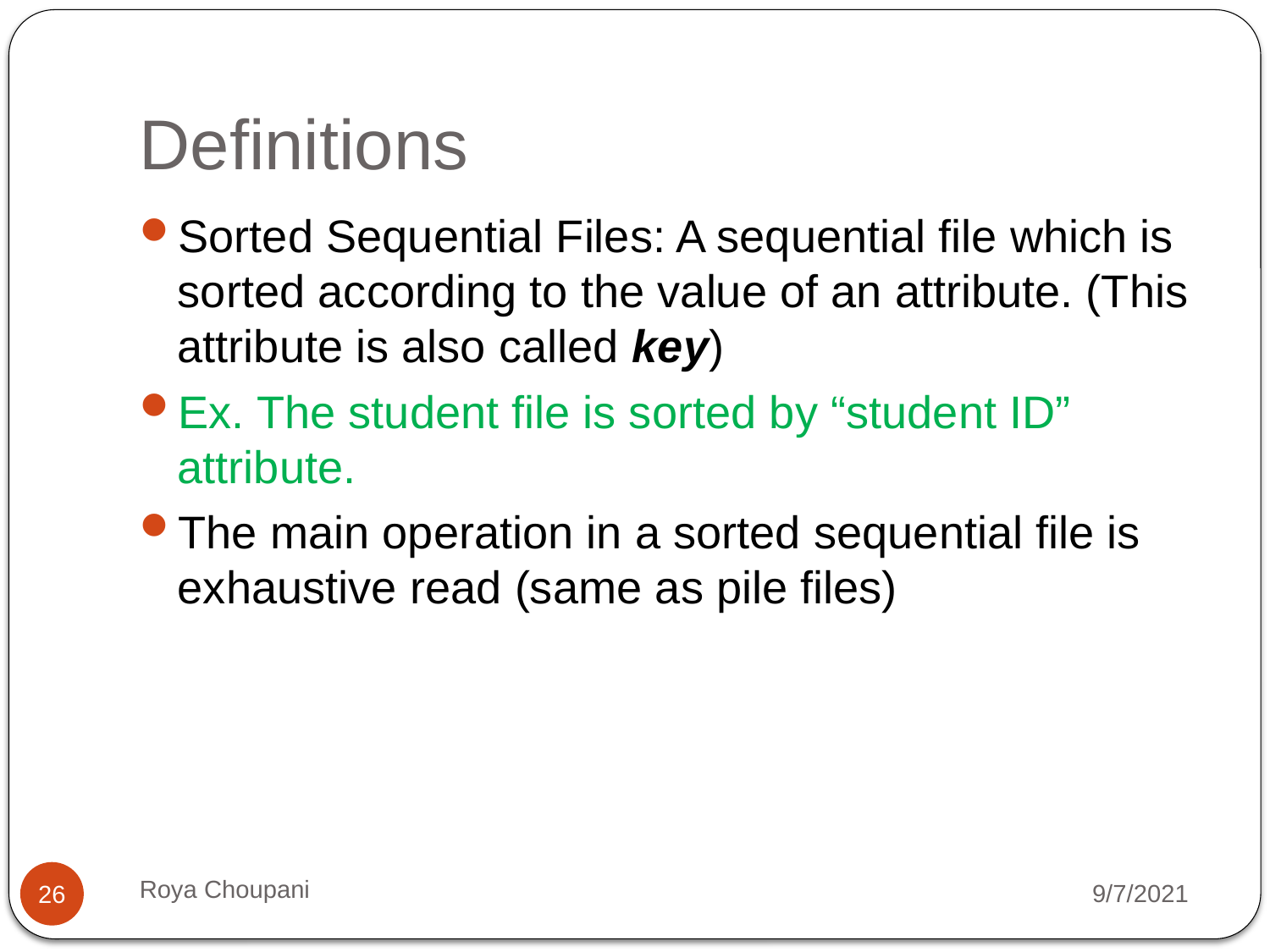

# Definitions
Sorted Sequential Files: A sequential file which is sorted according to the value of an attribute. (This attribute is also called key)
Ex. The student file is sorted by “student ID” attribute.
The main operation in a sorted sequential file is exhaustive read (same as pile files)
Roya Choupani
9/7/2021
26